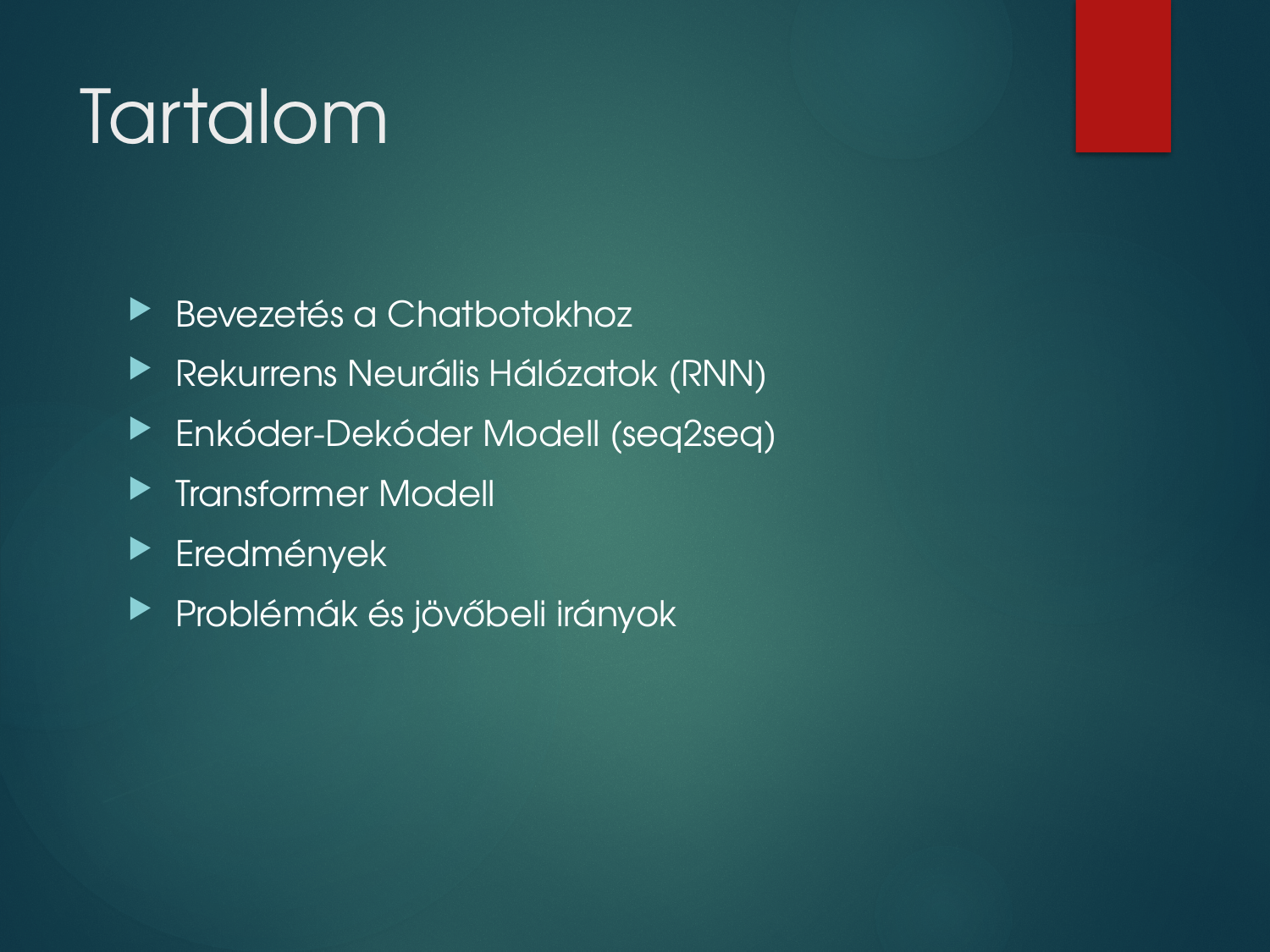

# Tartalom
Bevezetés a Chatbotokhoz
Rekurrens Neurális Hálózatok (RNN)
Enkóder-Dekóder Modell (seq2seq)
Transformer Modell
Eredmények
Problémák és jövőbeli irányok